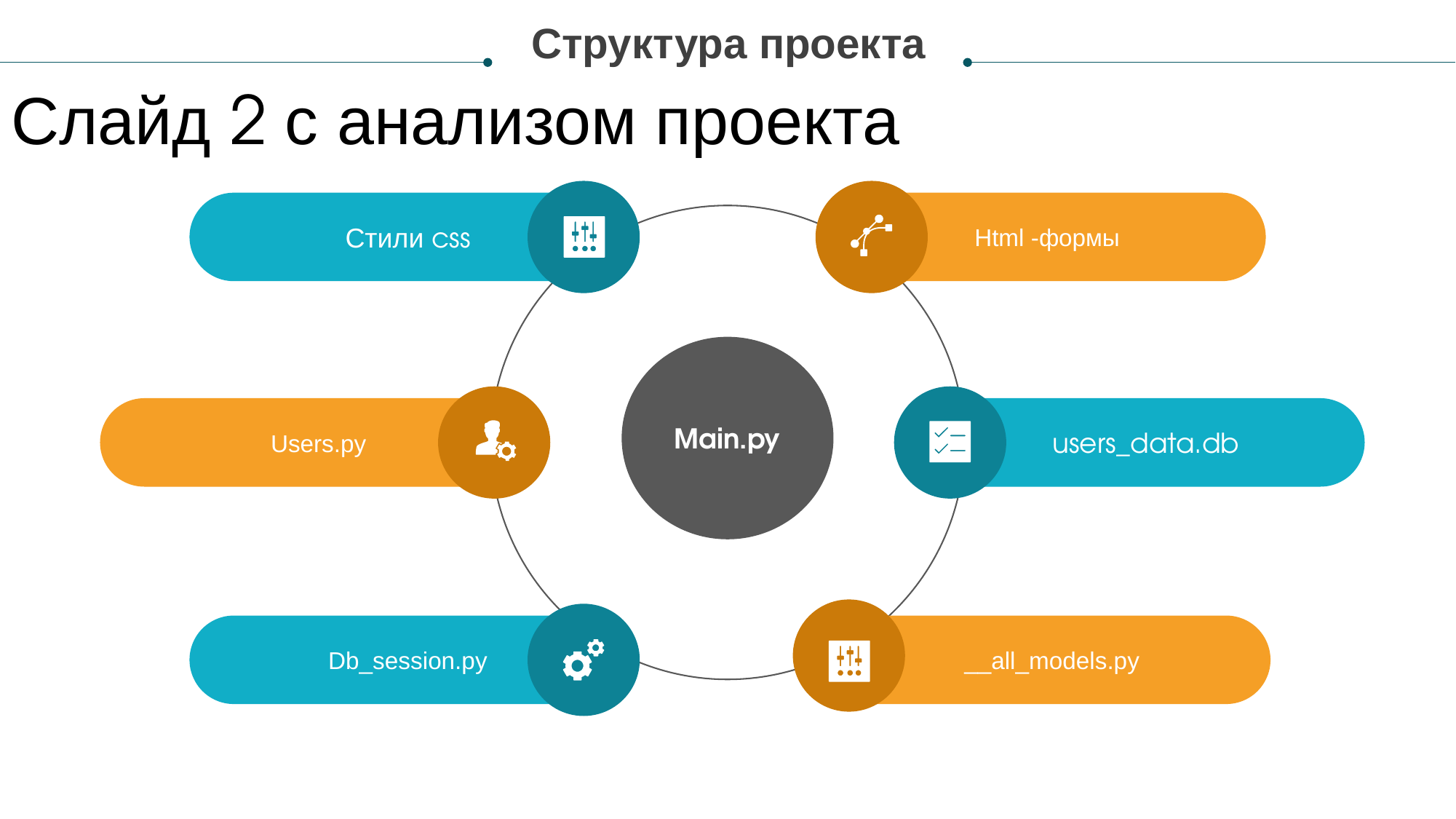

Структура проекта
Слайд 2 с анализом проекта

Стили css
Html -формы

Main.py

Users.py
users_data.db

__all_models.py
Db_session.py